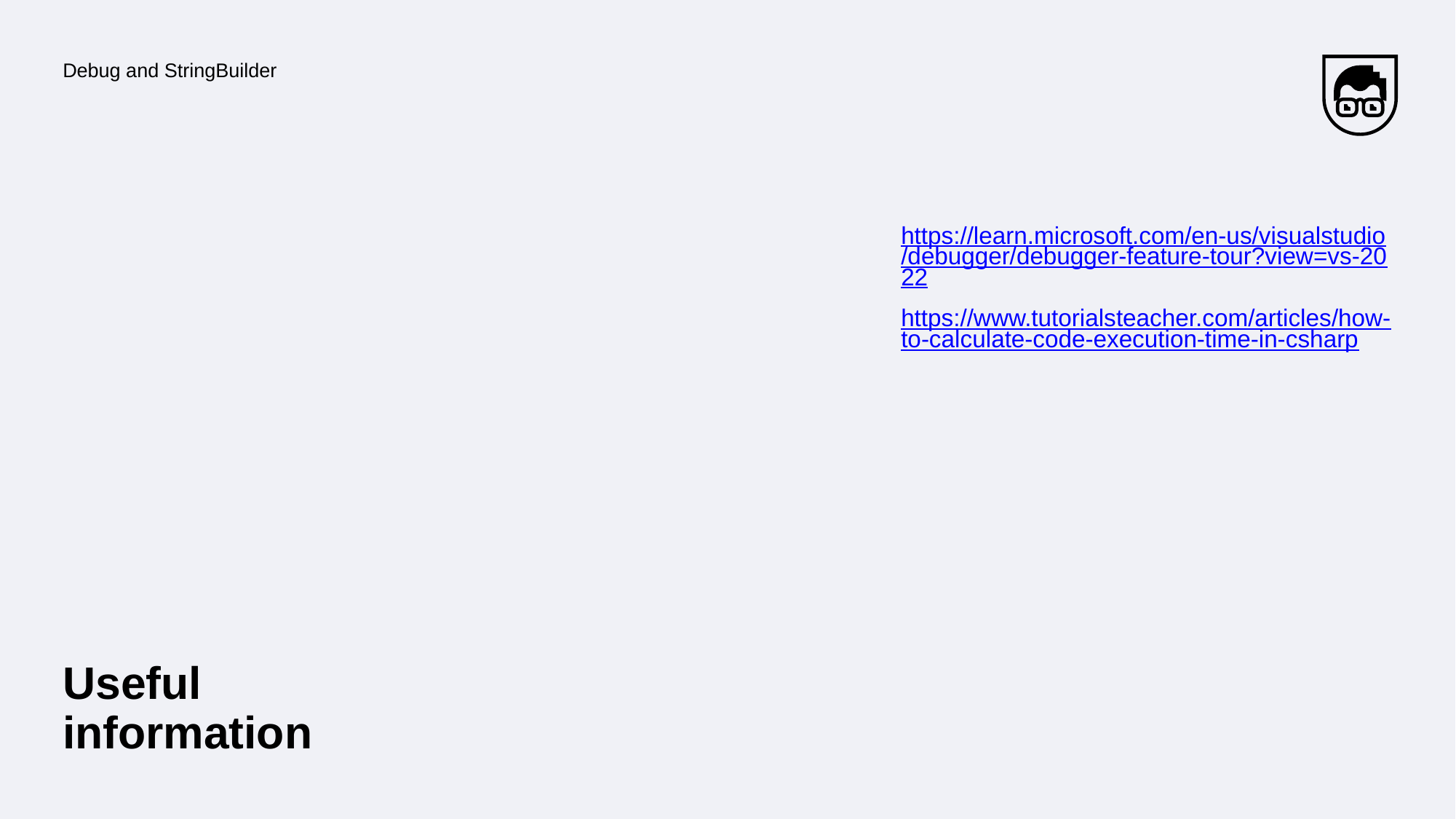

Debug and StringBuilder
https://learn.microsoft.com/en-us/visualstudio/debugger/debugger-feature-tour?view=vs-2022
https://www.tutorialsteacher.com/articles/how-to-calculate-code-execution-time-in-csharp

Useful information